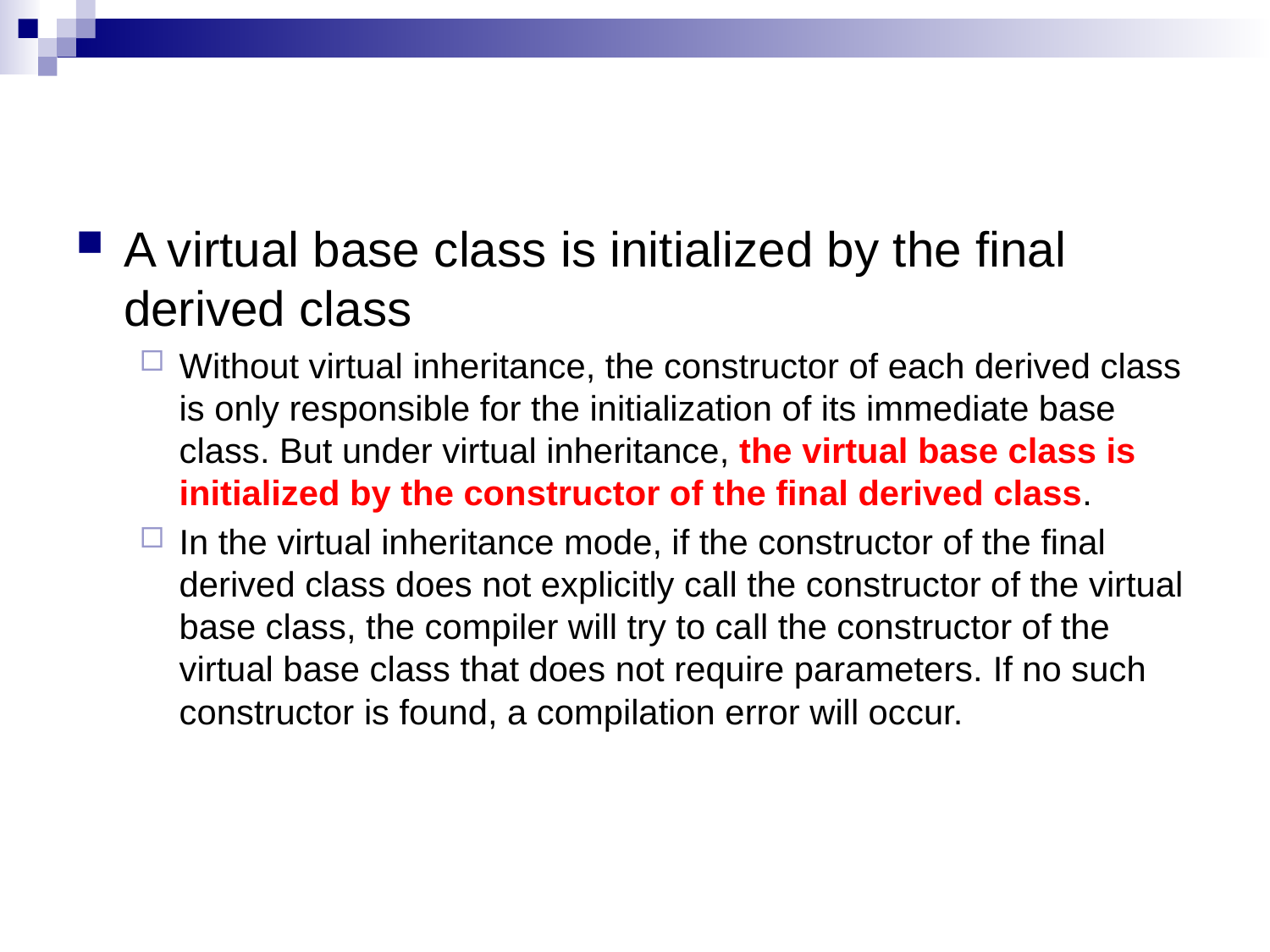

A virtual base class is initialized by the final derived class
Without virtual inheritance, the constructor of each derived class is only responsible for the initialization of its immediate base class. But under virtual inheritance, the virtual base class is initialized by the constructor of the final derived class.
In the virtual inheritance mode, if the constructor of the final derived class does not explicitly call the constructor of the virtual base class, the compiler will try to call the constructor of the virtual base class that does not require parameters. If no such constructor is found, a compilation error will occur.